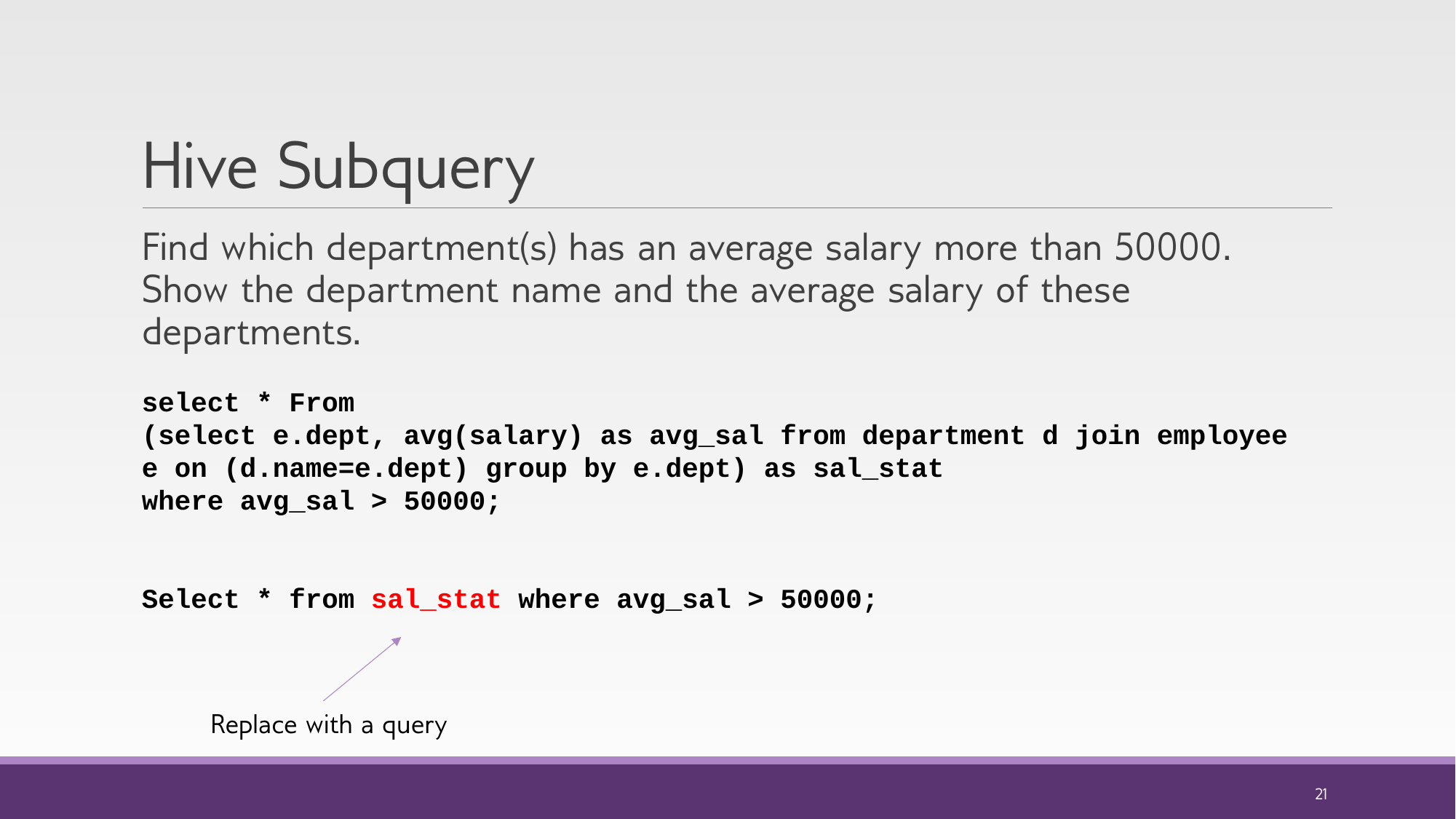

# Hive Subquery
Find which department(s) has an average salary more than 50000. Show the department name and the average salary of these departments.

select * From
(select e.dept, avg(salary) as avg_sal from department d join employee e on (d.name=e.dept) group by e.dept) as sal_stat
where avg_sal > 50000;

Select * from sal_stat where avg_sal > 50000;
Replace with a query
21